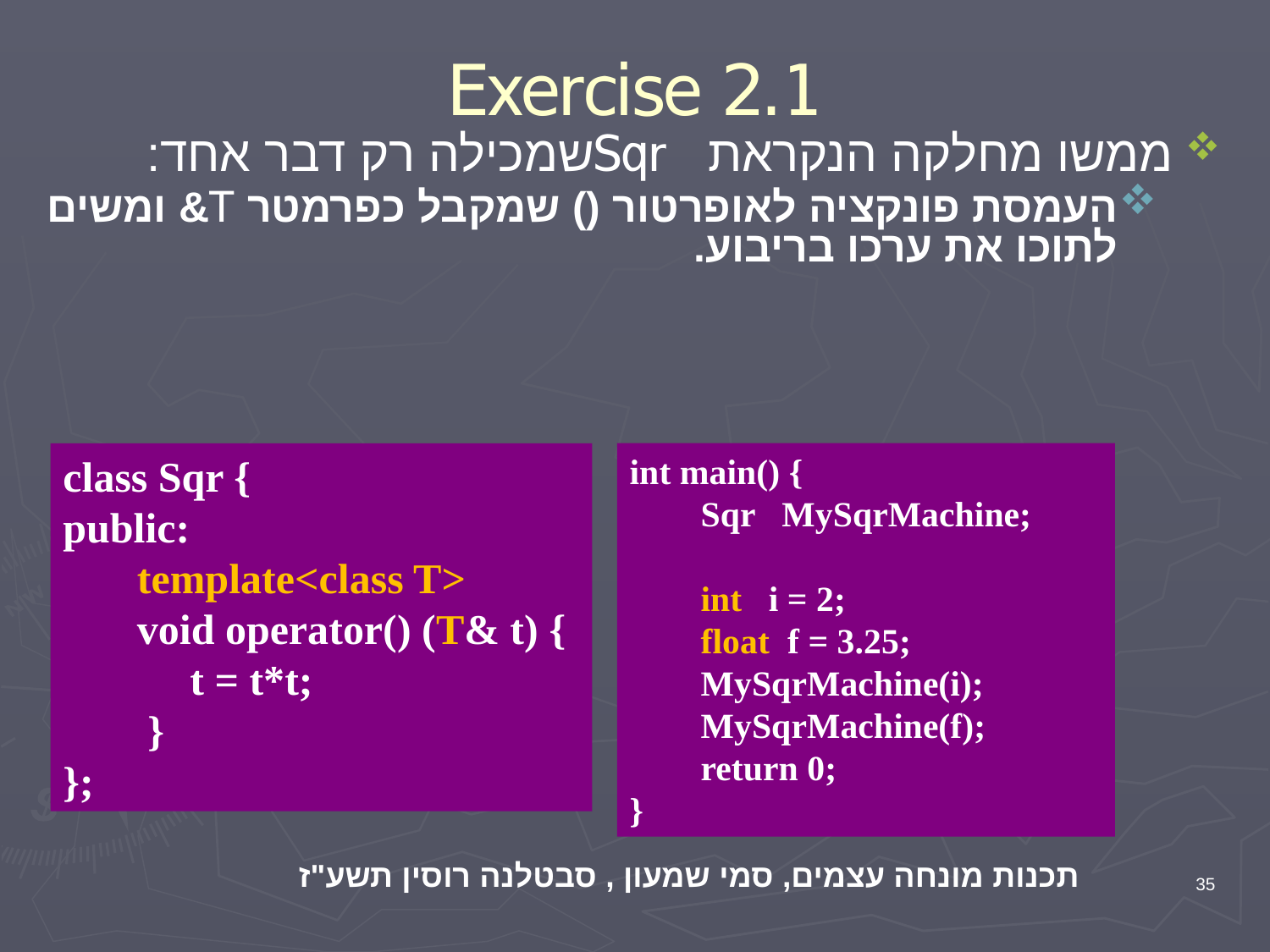

# Exercise 2.1
ממשו מחלקה הנקראת   Sqrשמכילה רק דבר אחד:
העמסת פונקציה לאופרטור () שמקבל כפרמטר T& ומשים לתוכו את ערכו בריבוע.
int main() {
        Sqr   MySqrMachine;

        int   i = 2;
        float  f = 3.25;
        MySqrMachine(i);
        MySqrMachine(f);
        return 0;
}
class Sqr {
public:
       template<class T>
       void operator() (T& t) {
	t = t*t;
        }
};
תכנות מונחה עצמים, סמי שמעון , סבטלנה רוסין תשע"ז
35